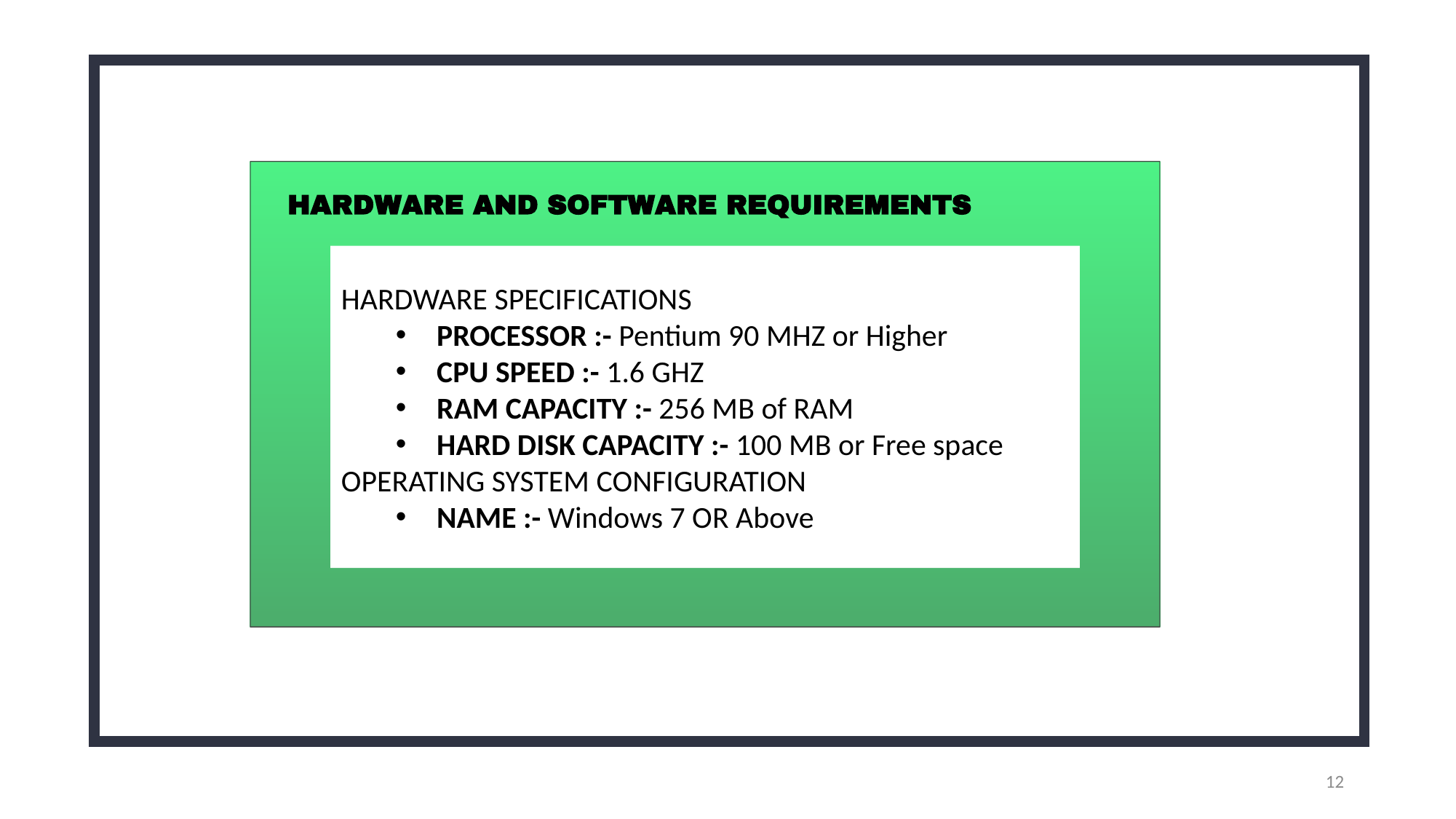

2

+

HARDWARE AND SOFTWARE REQUIREMENTS
HARDWARE SPECIFICATIONS
PROCESSOR :- Pentium 90 MHZ or Higher
CPU SPEED :- 1.6 GHZ
RAM CAPACITY :- 256 MB of RAM
HARD DISK CAPACITY :- 100 MB or Free space
OPERATING SYSTEM CONFIGURATION
NAME :- Windows 7 OR Above
12